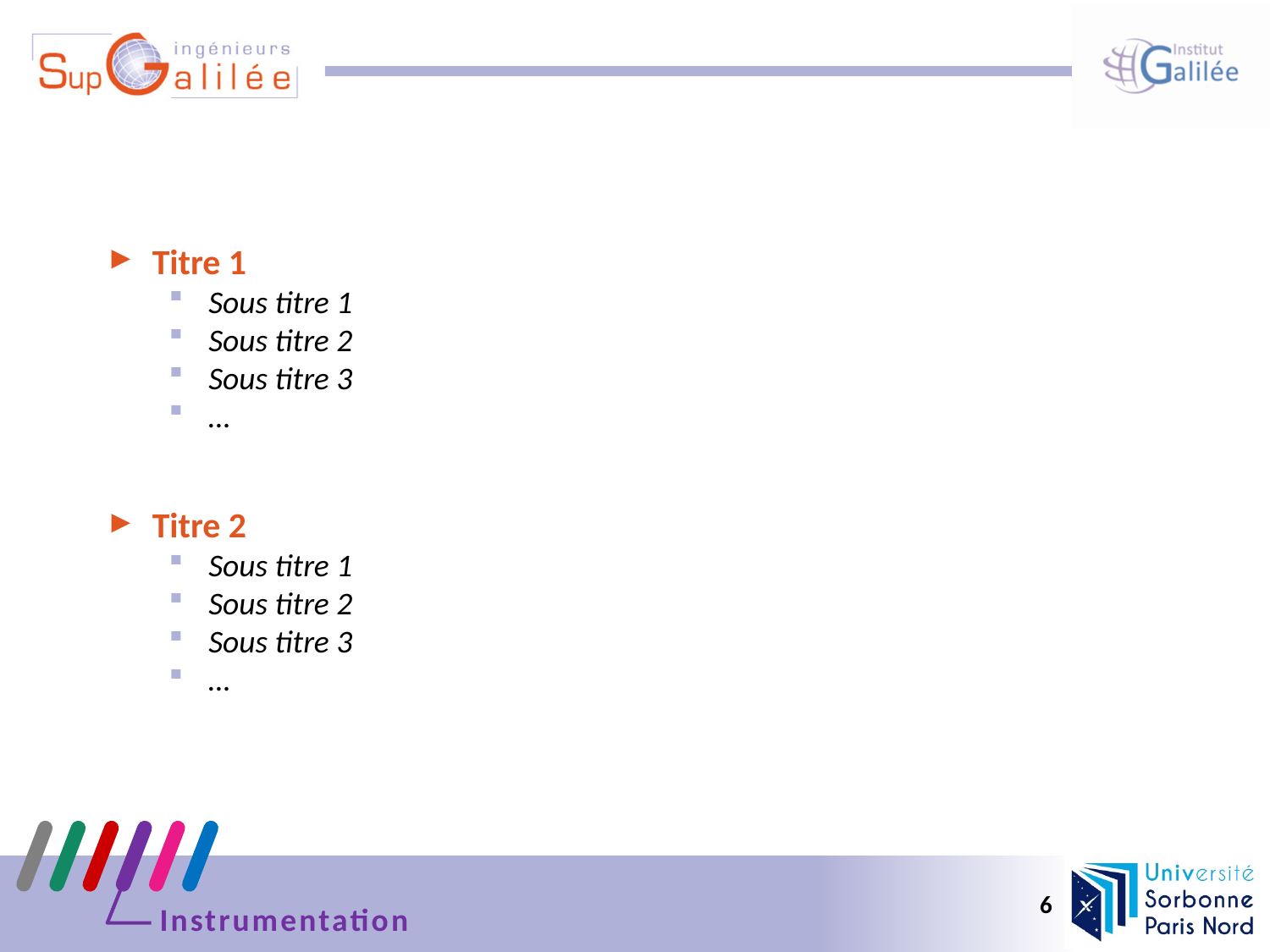

Titre 1
Sous titre 1
Sous titre 2
Sous titre 3
…
 Titre 2
Sous titre 1
Sous titre 2
Sous titre 3
…